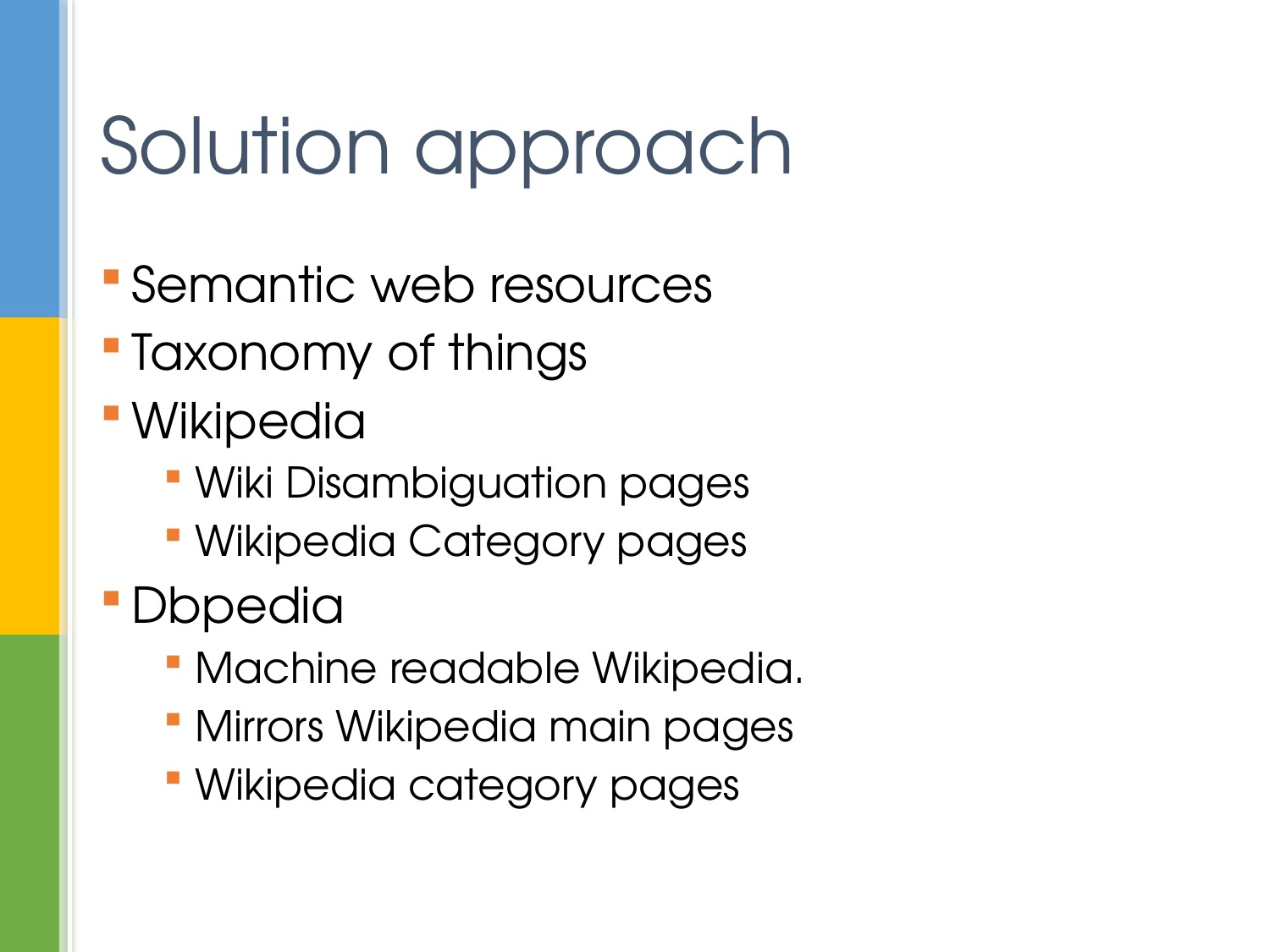

# Solution approach
Semantic web resources
Taxonomy of things
Wikipedia
Wiki Disambiguation pages
Wikipedia Category pages
Dbpedia
Machine readable Wikipedia.
Mirrors Wikipedia main pages
Wikipedia category pages